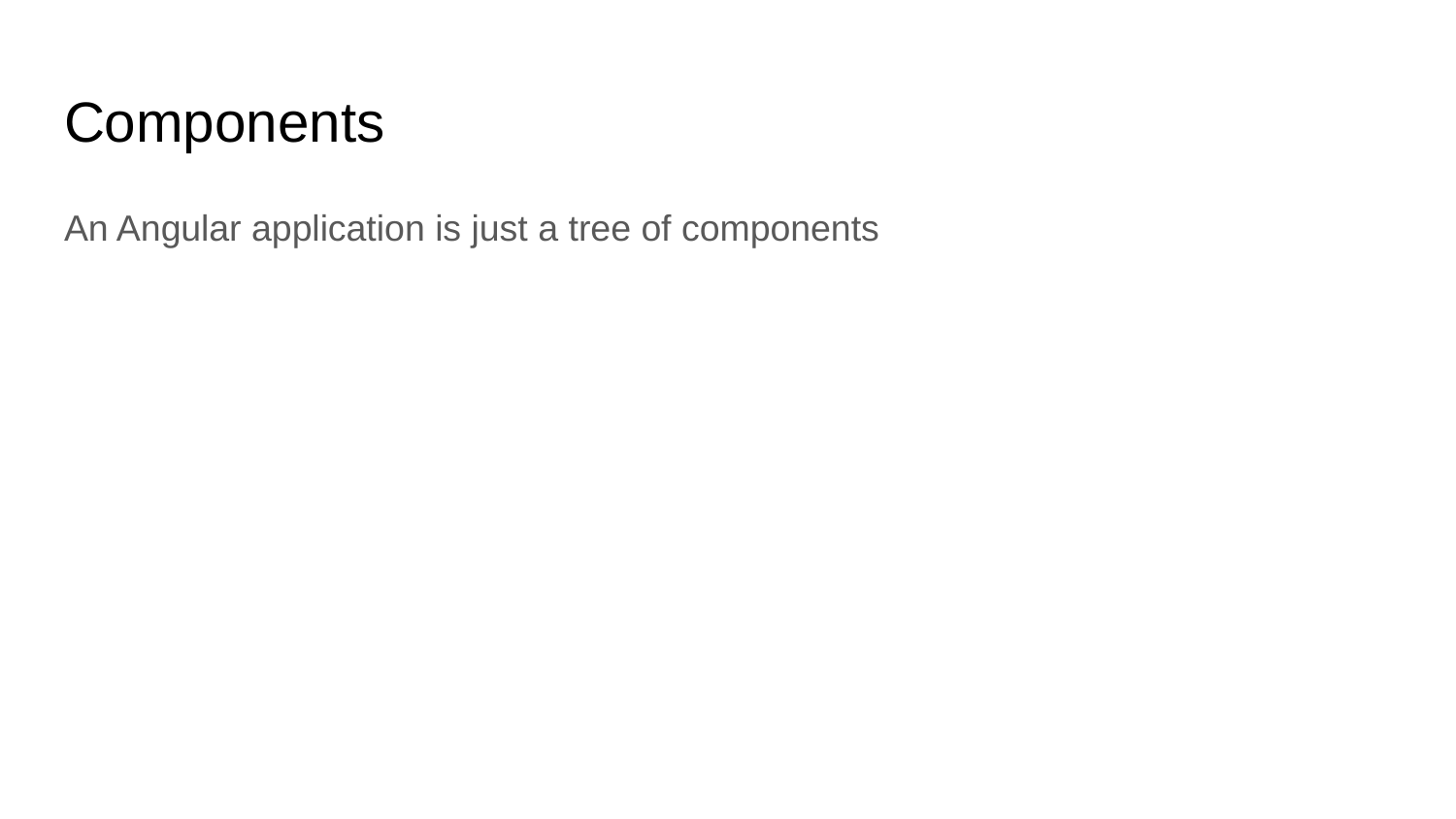

# Components
An Angular application is just a tree of components